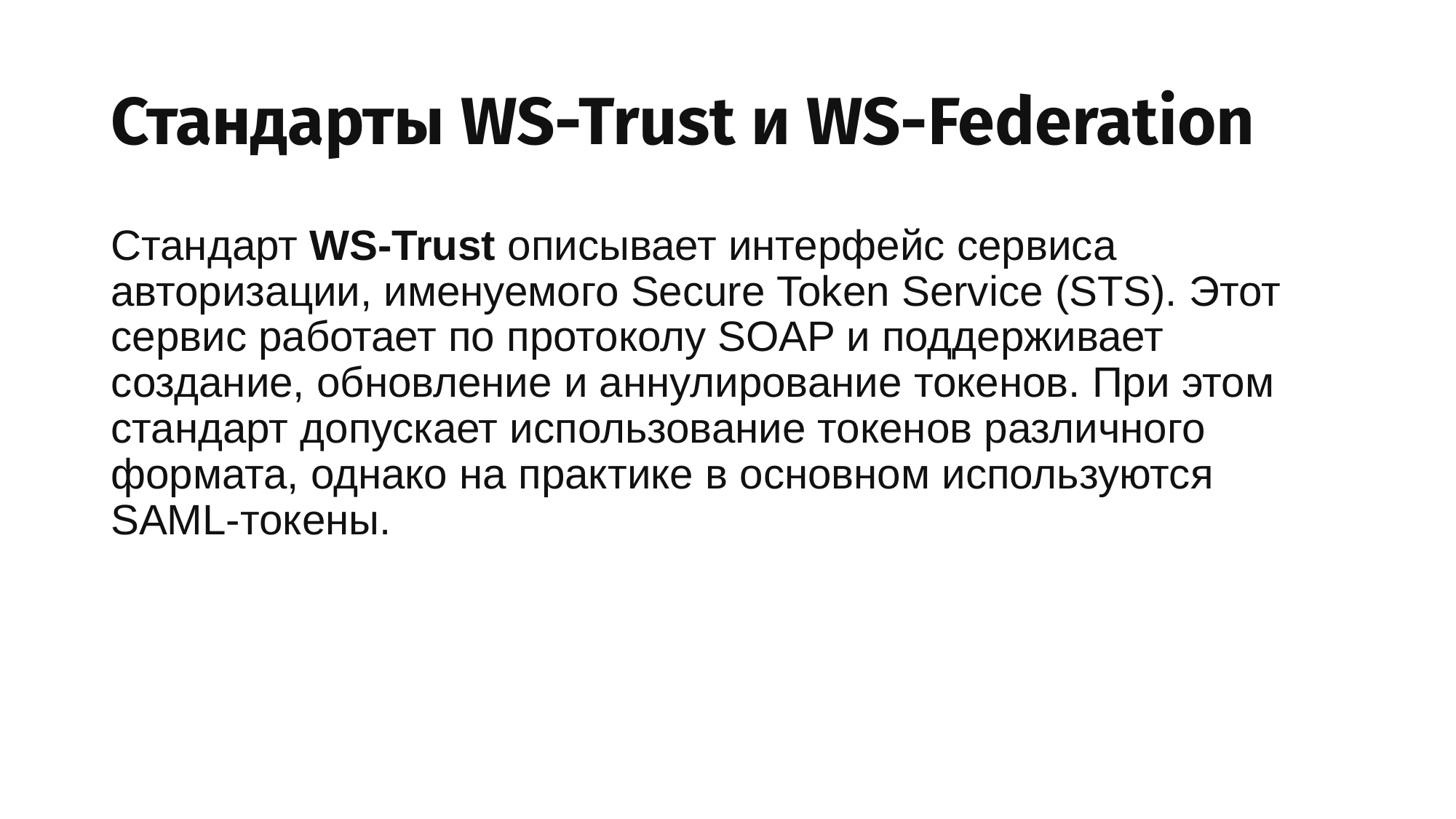

# Стандарты WS-Trust и WS-Federation
Стандарт WS-Trust описывает интерфейс сервиса авторизации, именуемого Secure Token Service (STS). Этот сервис работает по протоколу SOAP и поддерживает создание, обновление и аннулирование токенов. При этом стандарт допускает использование токенов различного формата, однако на практике в основном используются SAML-токены.